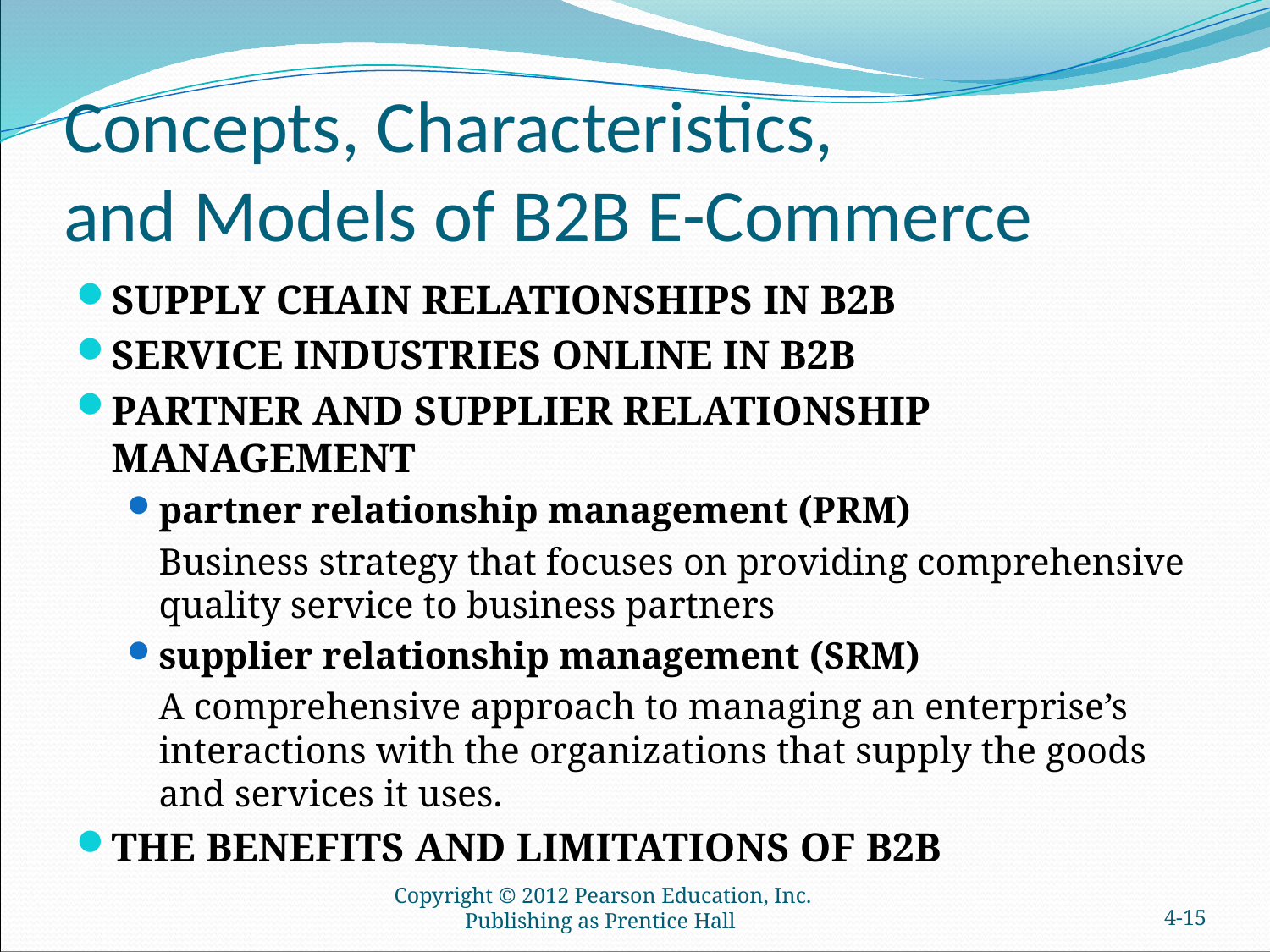

# Concepts, Characteristics, and Models of B2B E-Commerce
SUPPLY CHAIN RELATIONSHIPS IN B2B
SERVICE INDUSTRIES ONLINE IN B2B
PARTNER AND SUPPLIER RELATIONSHIP MANAGEMENT
partner relationship management (PRM)
	Business strategy that focuses on providing comprehensive quality service to business partners
supplier relationship management (SRM)
	A comprehensive approach to managing an enterprise’s interactions with the organizations that supply the goods and services it uses.
THE BENEFITS AND LIMITATIONS OF B2B
Copyright © 2012 Pearson Education, Inc. Publishing as Prentice Hall
4-15